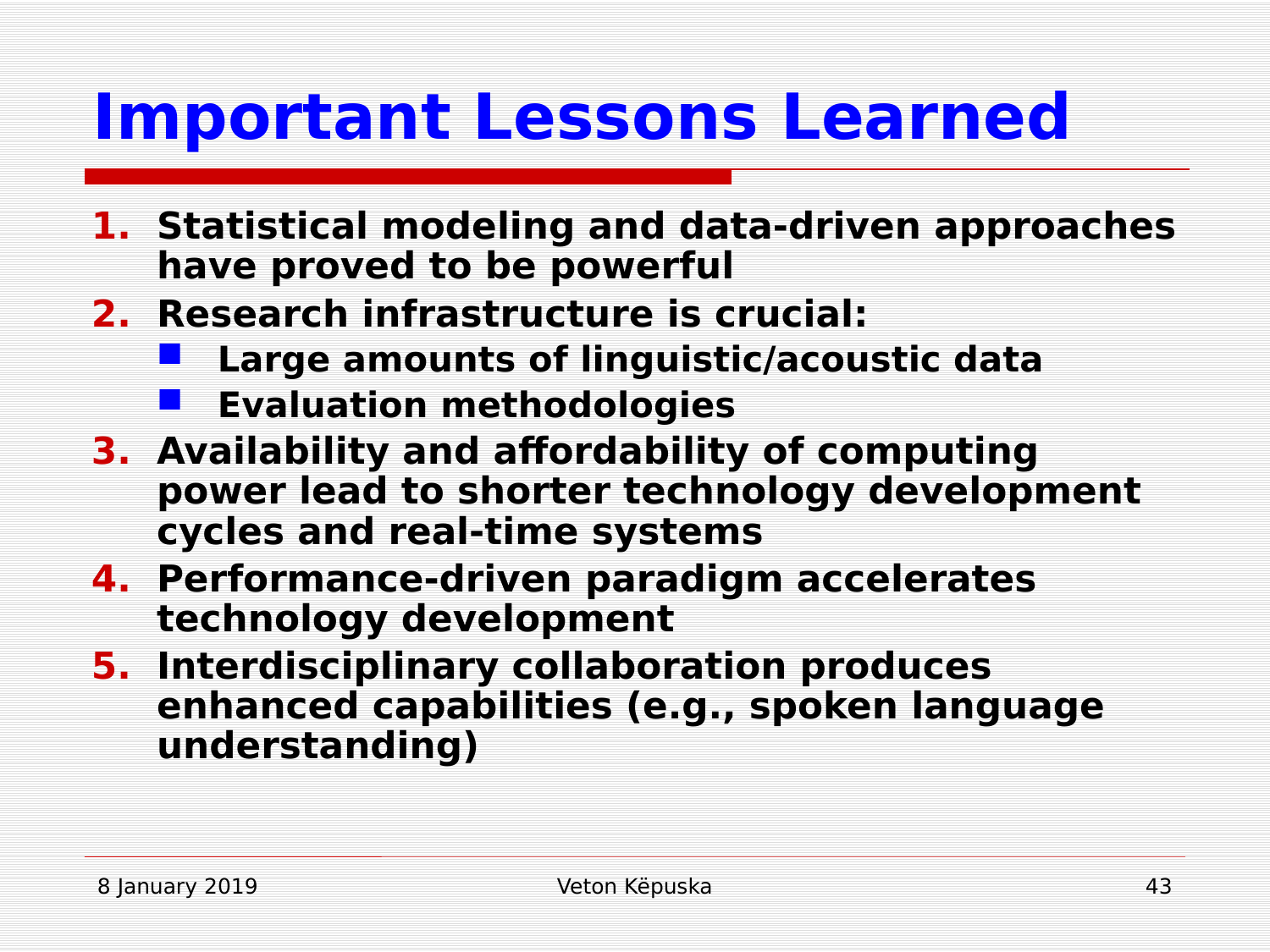

# Important Lessons Learned
Statistical modeling and data-driven approaches have proved to be powerful
Research infrastructure is crucial:
Large amounts of linguistic/acoustic data
Evaluation methodologies
Availability and affordability of computing power lead to shorter technology development cycles and real-time systems
Performance-driven paradigm accelerates technology development
Interdisciplinary collaboration produces enhanced capabilities (e.g., spoken language understanding)
8 January 2019
Veton Këpuska
43